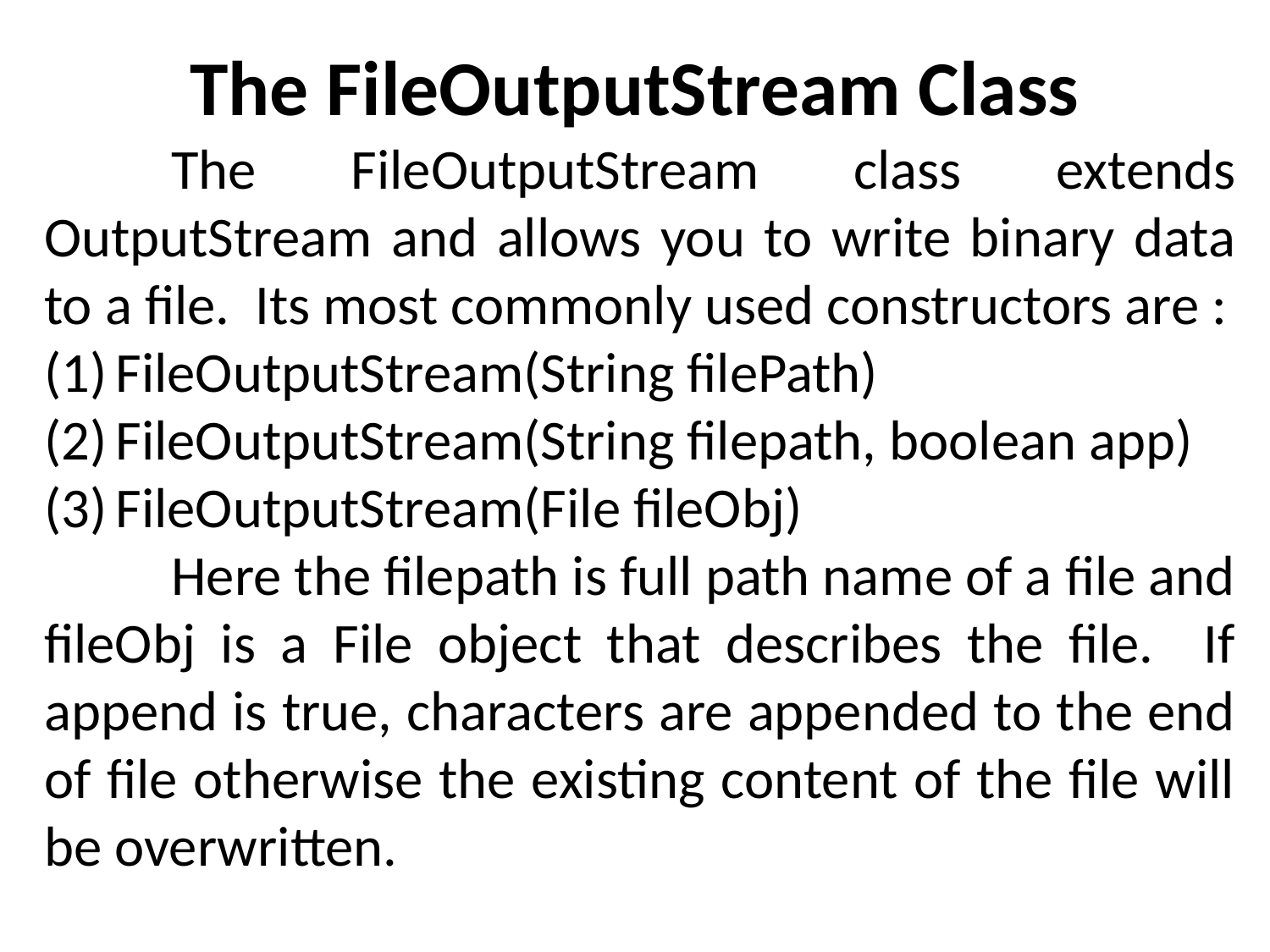

# The FileOutputStream Class
	The FileOutputStream class extends OutputStream and allows you to write binary data to a file.  Its most commonly used constructors are :
FileOutputStream(String filePath)
FileOutputStream(String filepath, boolean app)
FileOutputStream(File fileObj)
	Here the filepath is full path name of a file and fileObj is a File object that describes the file.  If append is true, characters are appended to the end of file otherwise the existing content of the file will be overwritten.